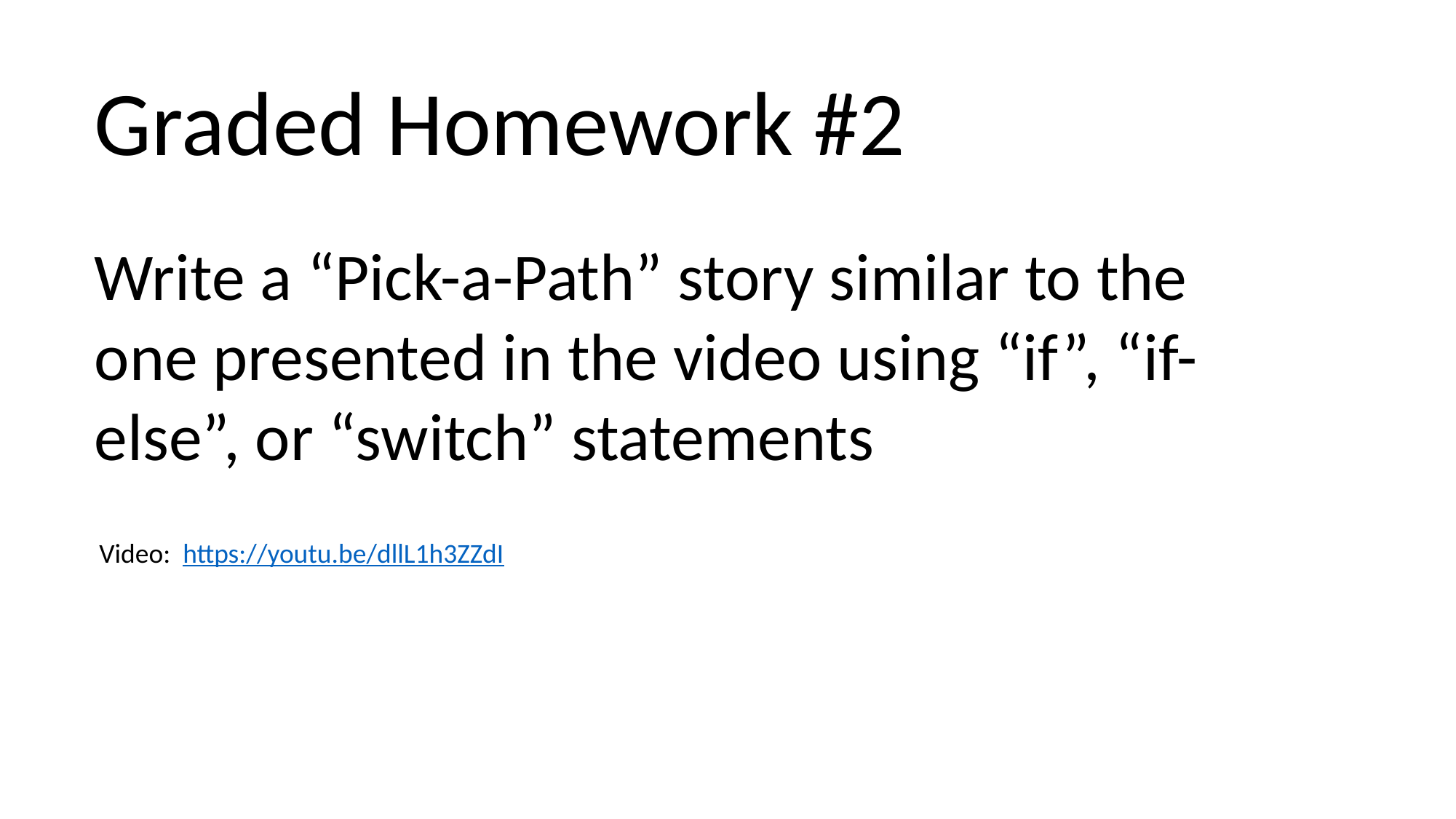

# Graded Homework #2
Write a “Pick-a-Path” story similar to the one presented in the video using “if”, “if-else”, or “switch” statements
Video:  https://youtu.be/dllL1h3ZZdI